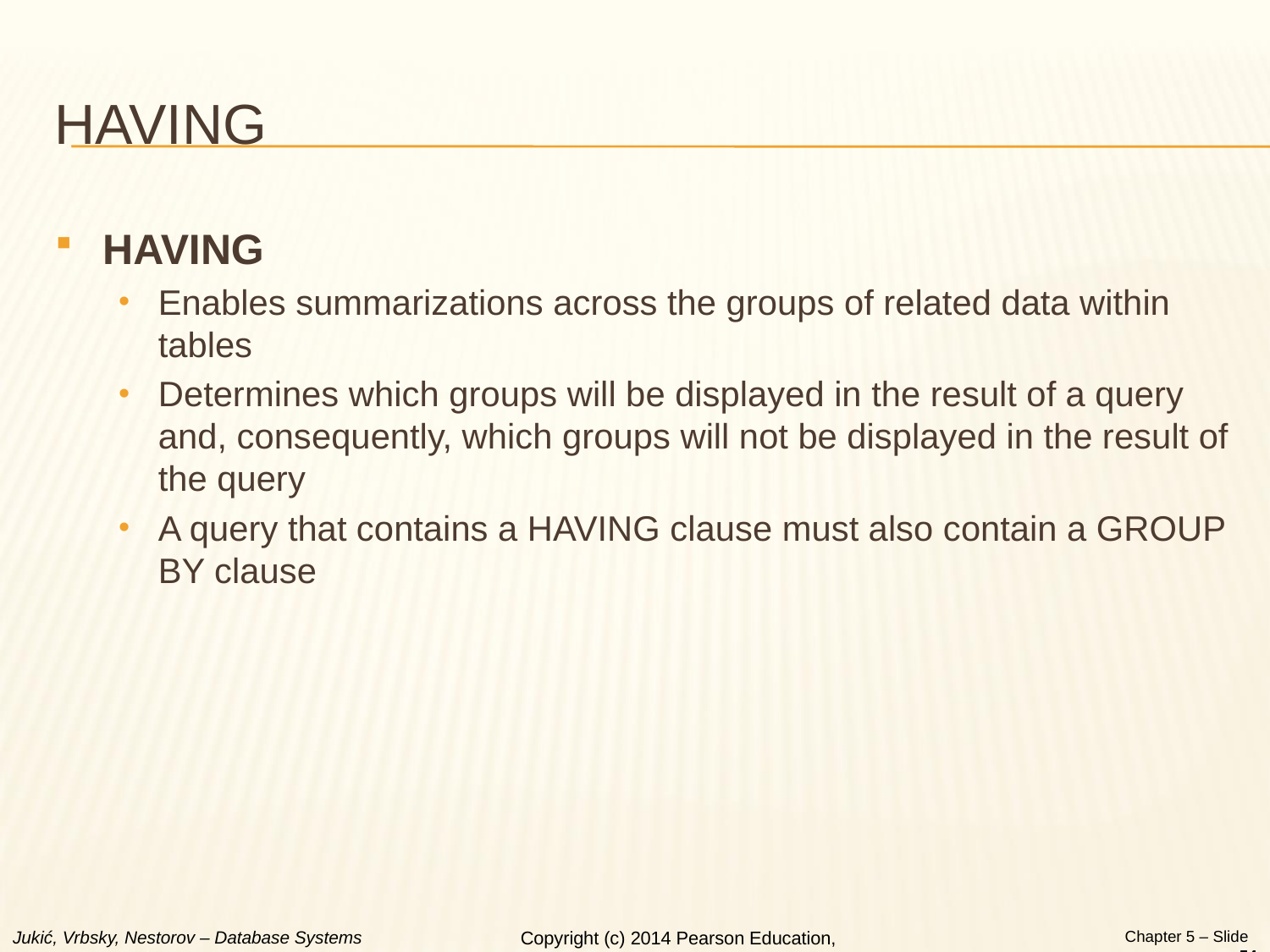

# Having
Having
Enables summarizations across the groups of related data within tables
Determines which groups will be displayed in the result of a query and, consequently, which groups will not be displayed in the result of the query
A query that contains a HAVING clause must also contain a GROUP BY clause
Jukić, Vrbsky, Nestorov – Database Systems
Chapter 5 – Slide  54